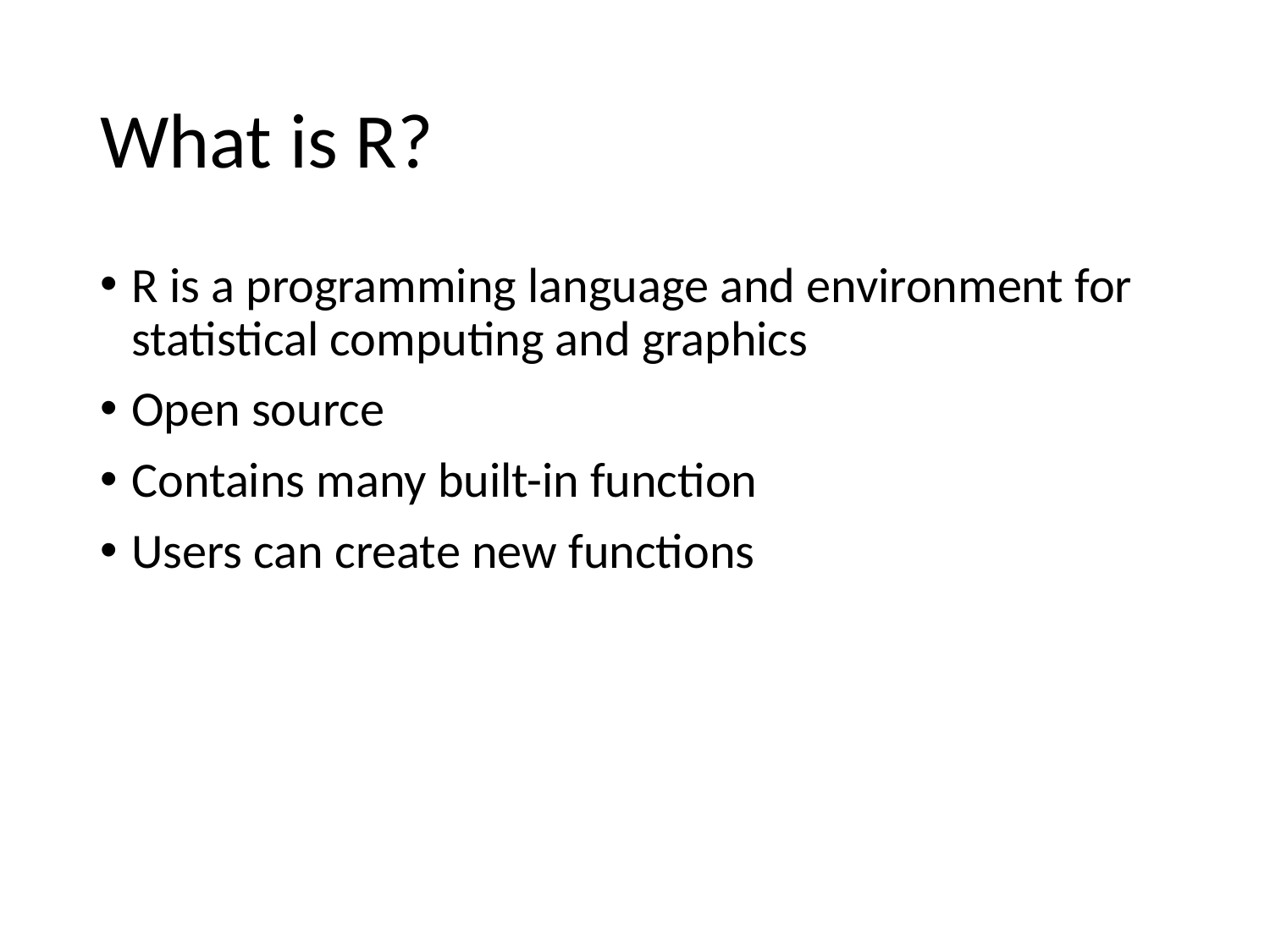

# What is R?
R is a programming language and environment for statistical computing and graphics
Open source
Contains many built-in function
Users can create new functions